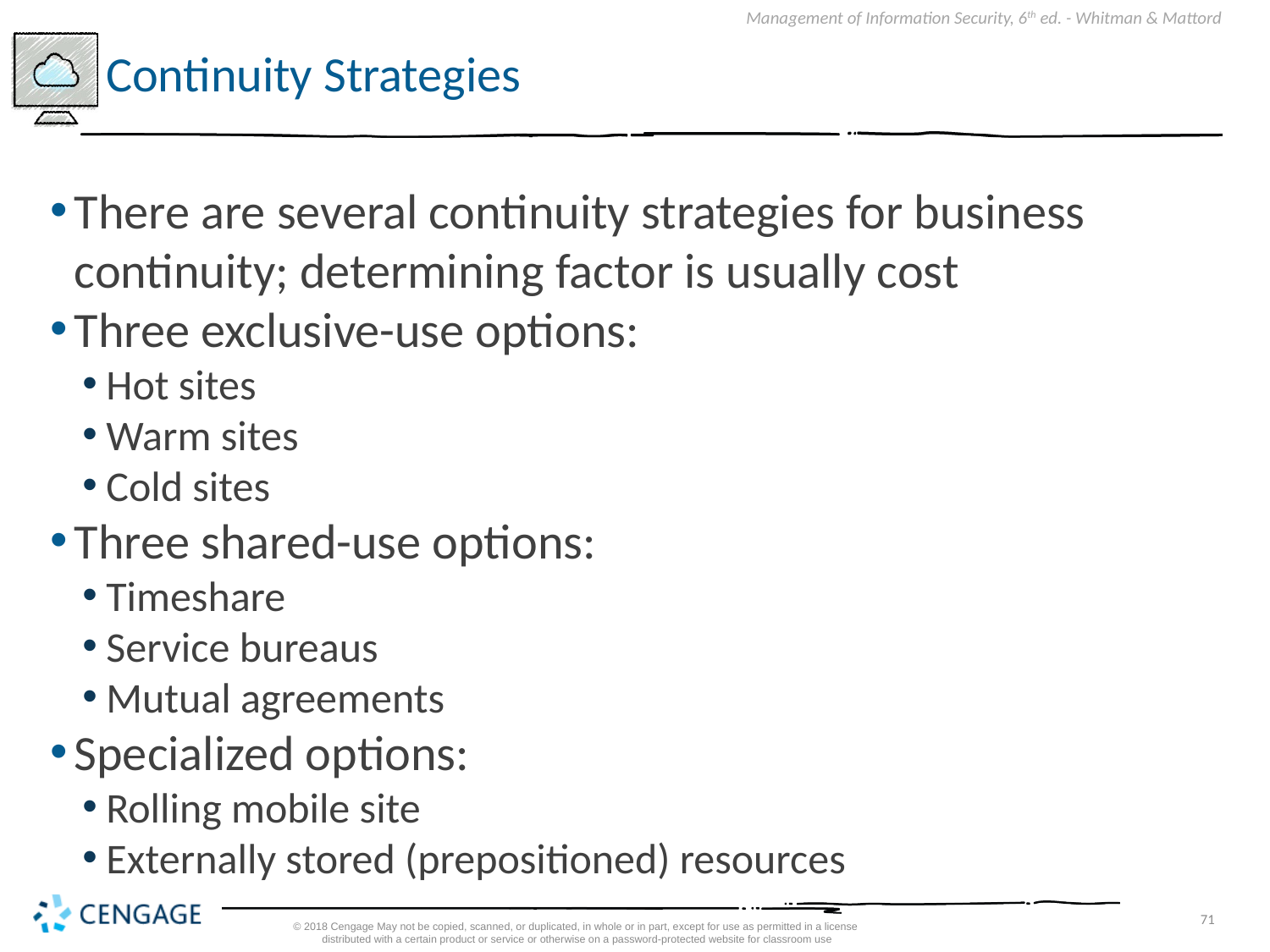

# Continuity Strategies
There are several continuity strategies for business continuity; determining factor is usually cost
Three exclusive-use options:
Hot sites
Warm sites
Cold sites
Three shared-use options:
Timeshare
Service bureaus
Mutual agreements
Specialized options:
Rolling mobile site
Externally stored (prepositioned) resources